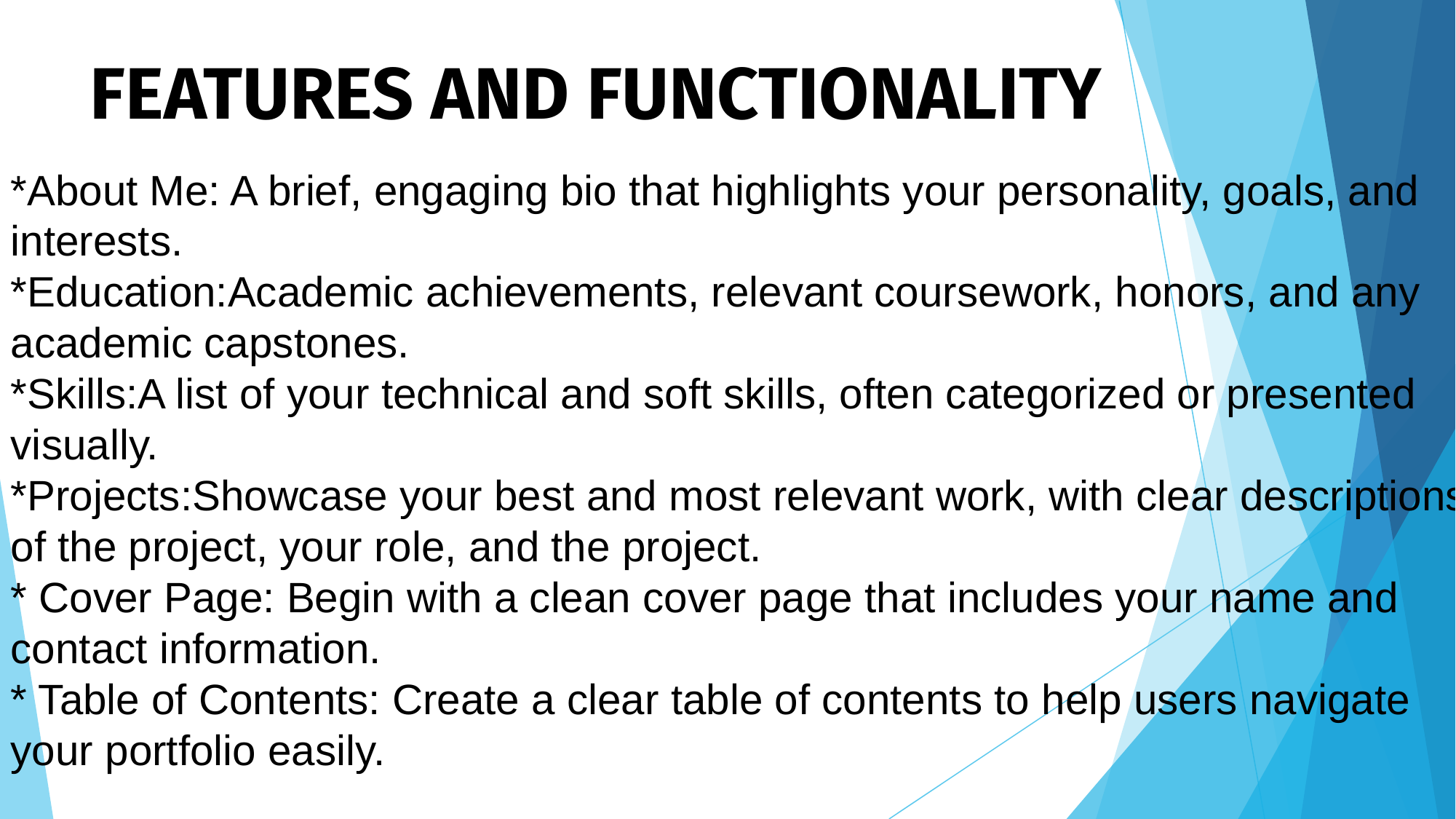

# FEATURES AND FUNCTIONALITY
*About Me: A brief, engaging bio that highlights your personality, goals, and interests.
*Education:Academic achievements, relevant coursework, honors, and any academic capstones.
*Skills:A list of your technical and soft skills, often categorized or presented visually.
*Projects:Showcase your best and most relevant work, with clear descriptions of the project, your role, and the project.
* Cover Page: Begin with a clean cover page that includes your name and contact information.
* Table of Contents: Create a clear table of contents to help users navigate your portfolio easily.

Curated Work Samples:
A selection of assignments, projects, and other work products that showcase skills and achievements.
Reflections:
Written or recorded reflections from the student about their learning process, challenges, and growth.
Self-Assessments and Goal Setting:
Tools for students to assess their own progress and establish future learning objectives.
Evidence of Progress:
Documentation that demonstrates improvement and development in skills and understanding over time, rather than just the final product.
Alignment with Standards:
Work samples that can be linked to specific learning goals and grade-level